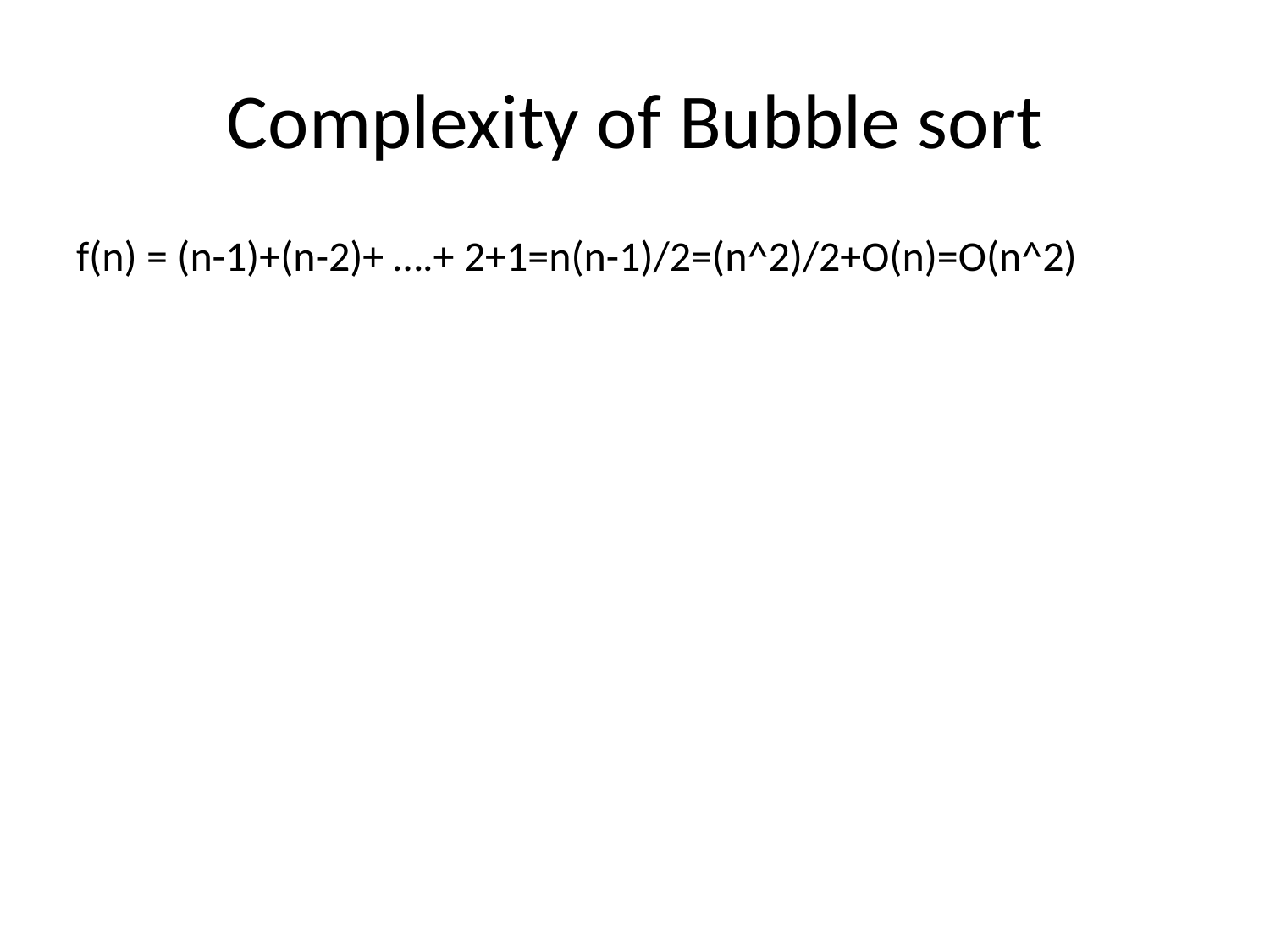

# Complexity of Bubble sort
f(n) = (n-1)+(n-2)+ ….+ 2+1=n(n-1)/2=(n^2)/2+O(n)=O(n^2)